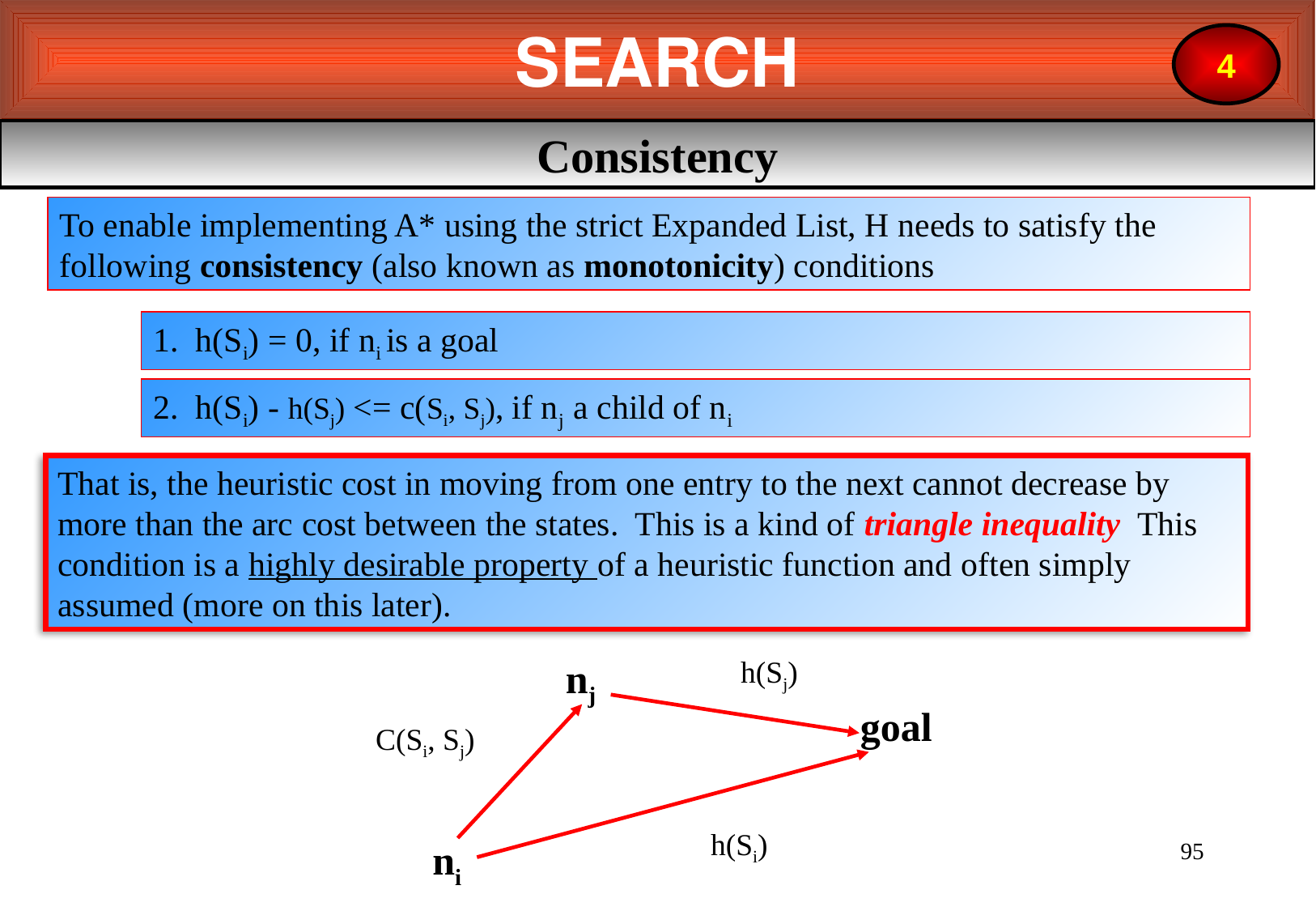

SEARCH
4
Consistency
To enable implementing A* using the strict Expanded List, H needs to satisfy the following consistency (also known as monotonicity) conditions
1.  h(Si) = 0, if ni is a goal
2.  h(Si) - h(Sj) <= c(Si, Sj), if nj  a child of ni
That is, the heuristic cost in moving from one entry to the next cannot decrease by more than the arc cost between the states.  This is a kind of triangle inequality  This condition is a highly desirable property of a heuristic function and often simply assumed (more on this later).
nj
h(Sj)

goal

C(Si, Sj)

h(Si)
ni
95